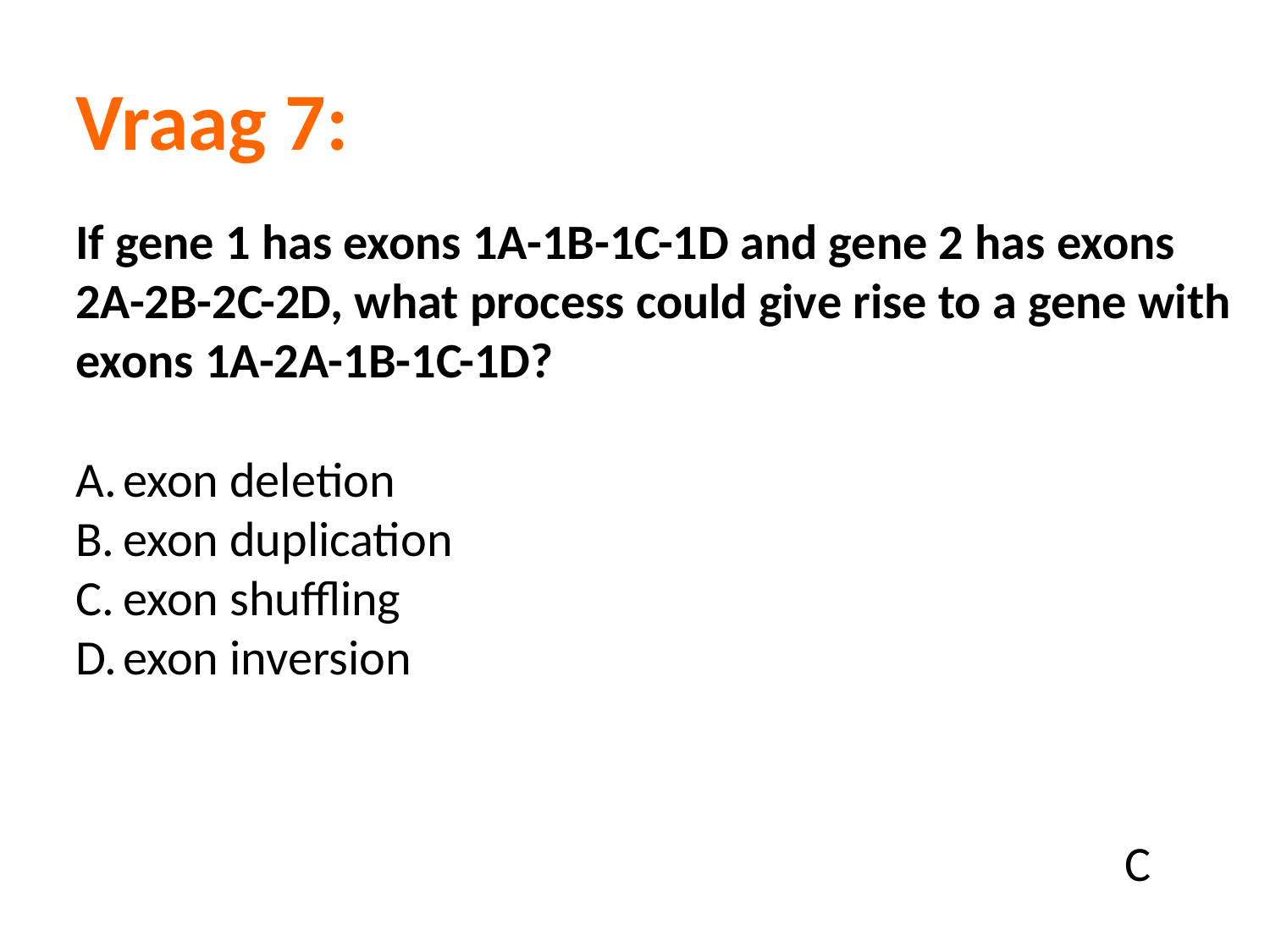

Vraag 7:
If gene 1 has exons 1A-1B-1C-1D and gene 2 has exons 2A-2B-2C-2D, what process could give rise to a gene with exons 1A-2A-1B-1C-1D?
exon deletion
exon duplication
exon shuffling
exon inversion
C